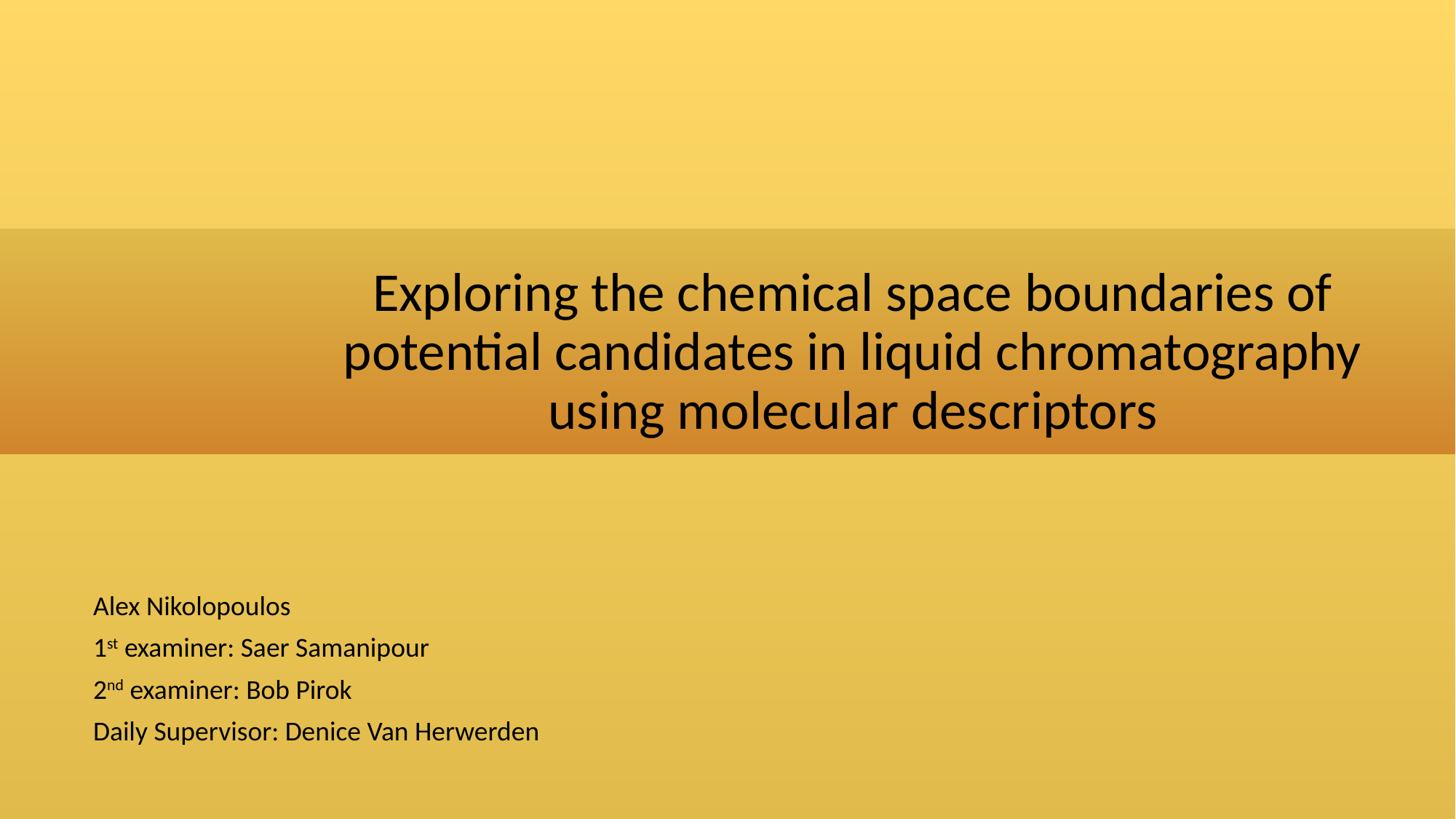

Exploring the chemical space boundaries of potential candidates in liquid chromatography using molecular descriptors
Alex Nikolopoulos
1st examiner: Saer Samanipour
2nd examiner: Bob Pirok
Daily Supervisor: Denice Van Herwerden